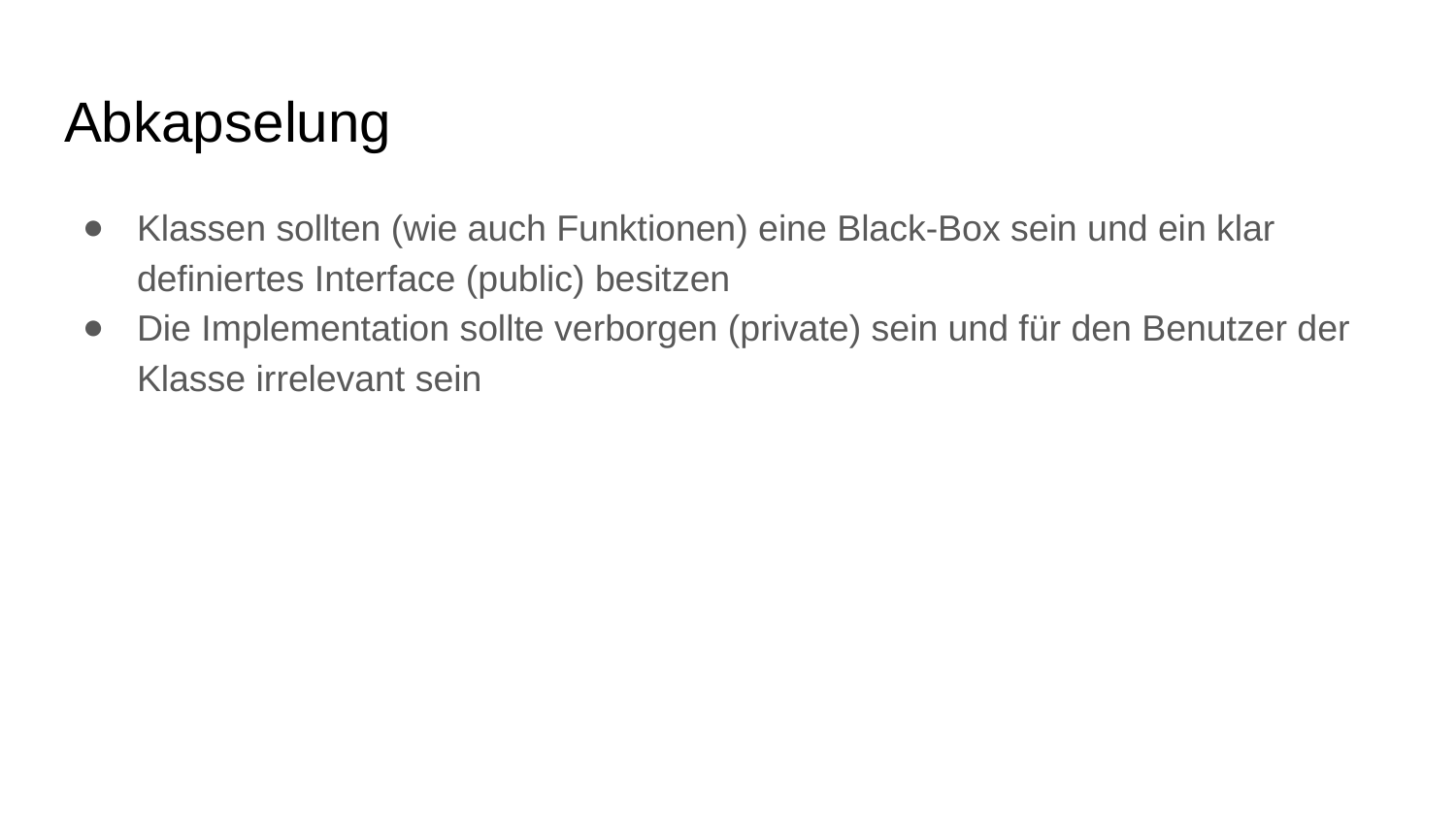

# Abkapselung
Klassen sollten (wie auch Funktionen) eine Black-Box sein und ein klar definiertes Interface (public) besitzen
Die Implementation sollte verborgen (private) sein und für den Benutzer der Klasse irrelevant sein